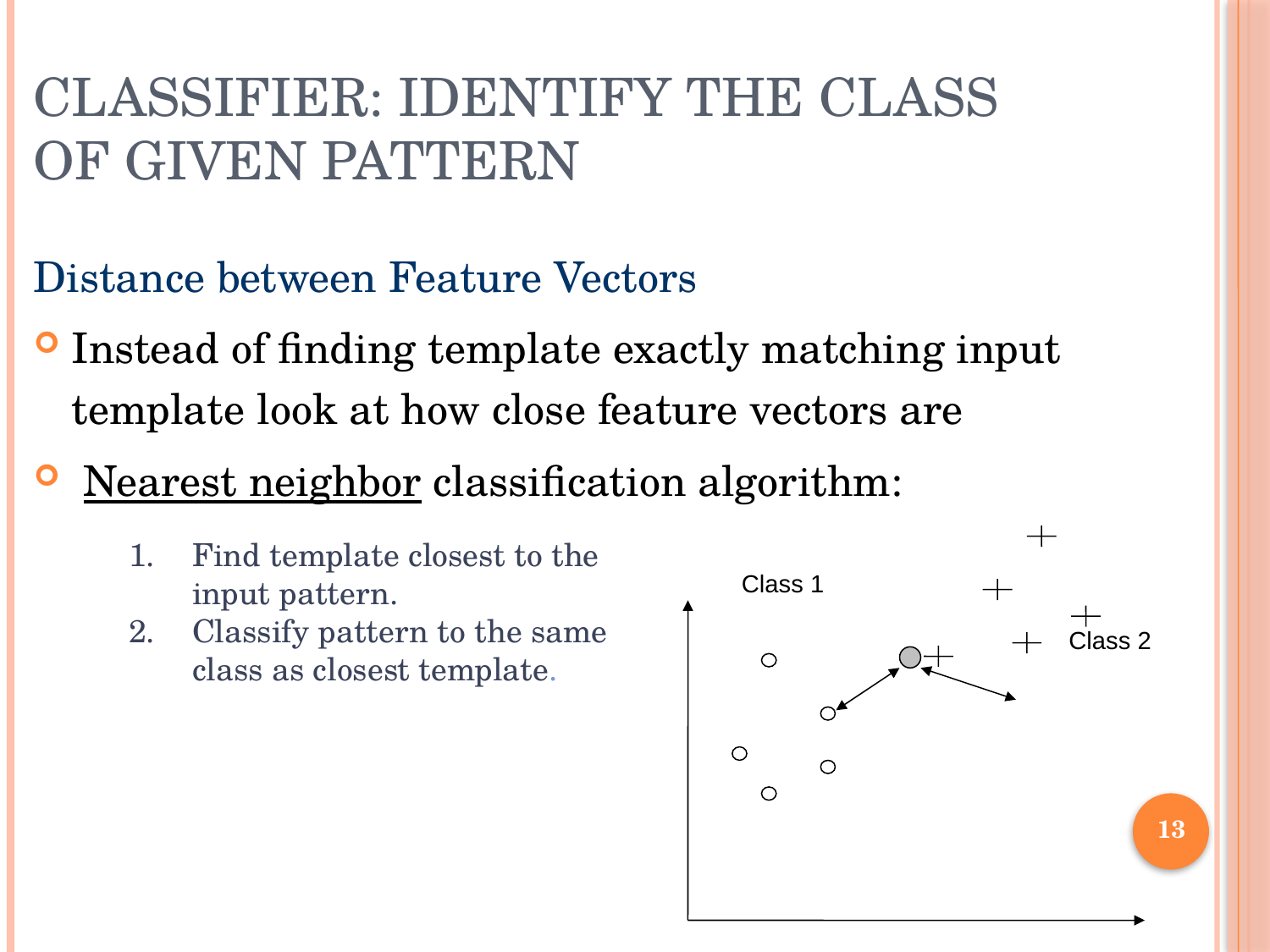

# Classifier: identify the class of given pattern
Distance between Feature Vectors
Instead of finding template exactly matching input template look at how close feature vectors are
 Nearest neighbor classification algorithm:

Find template closest to the input pattern.
Classify pattern to the same class as closest template.

Class 1

Class 2

13